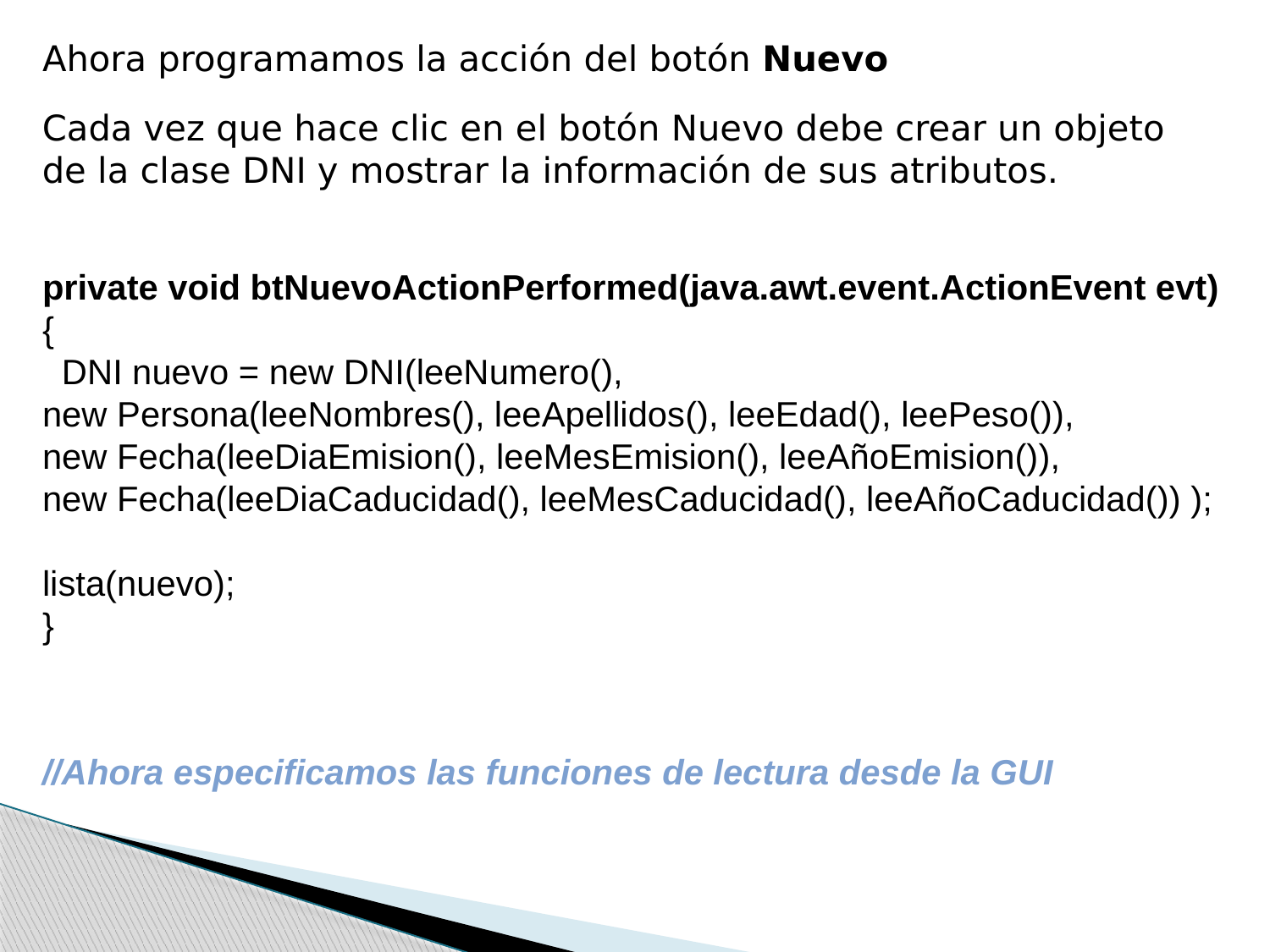

Ahora programamos la acción del botón Nuevo
Cada vez que hace clic en el botón Nuevo debe crear un objeto de la clase DNI y mostrar la información de sus atributos.
private void btNuevoActionPerformed(java.awt.event.ActionEvent evt)
{
  DNI nuevo = new DNI(leeNumero(),
new Persona(leeNombres(), leeApellidos(), leeEdad(), leePeso()),
new Fecha(leeDiaEmision(), leeMesEmision(), leeAñoEmision()),
new Fecha(leeDiaCaducidad(), leeMesCaducidad(), leeAñoCaducidad()) );

lista(nuevo);
}
//Ahora especificamos las funciones de lectura desde la GUI